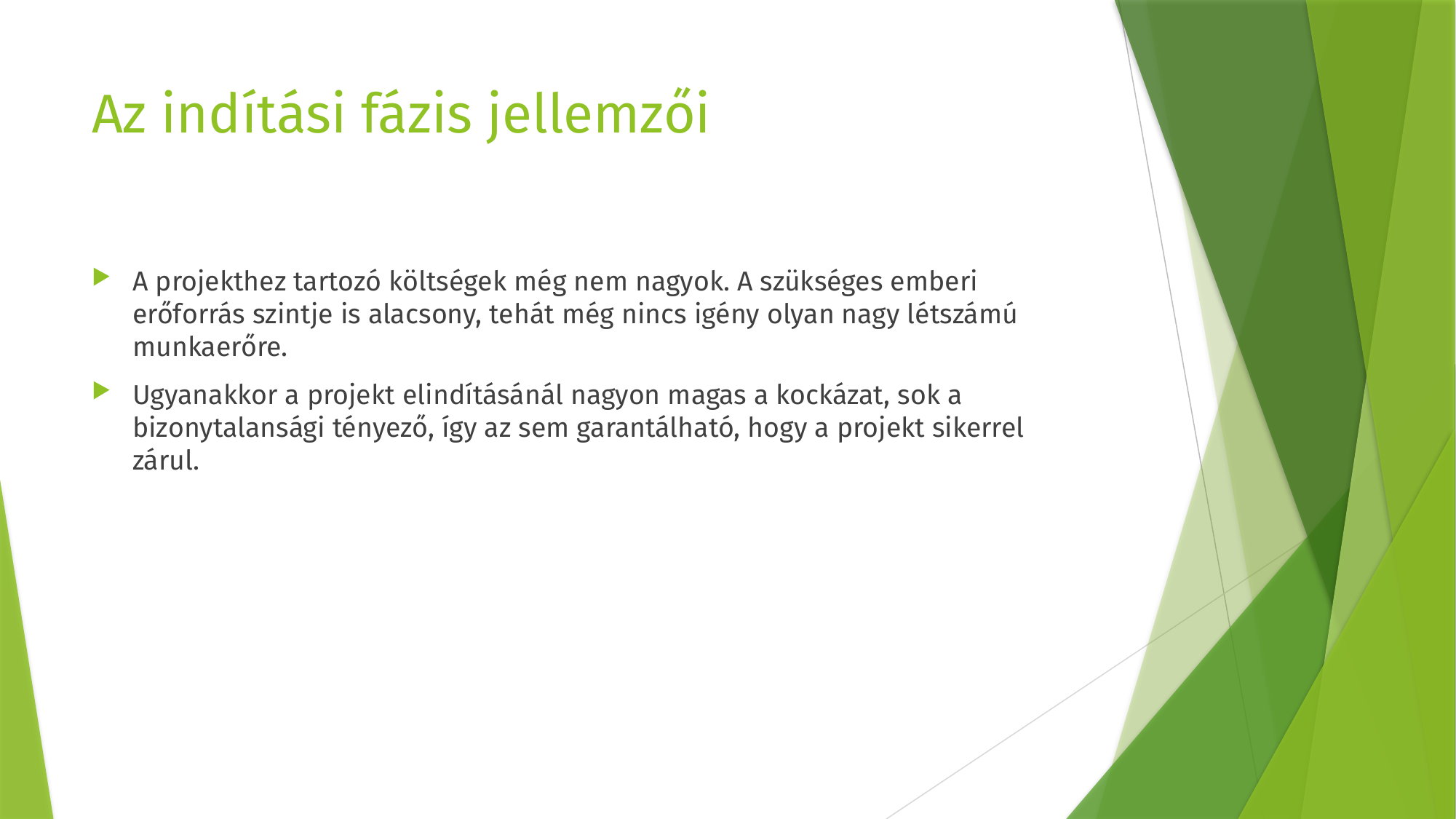

# Az indítási fázis jellemzői
A projekthez tartozó költségek még nem nagyok. A szükséges emberi erőforrás szintje is alacsony, tehát még nincs igény olyan nagy létszámú munkaerőre.
Ugyanakkor a projekt elindításánál nagyon magas a kockázat, sok a bizonytalansági tényező, így az sem garantálható, hogy a projekt sikerrel zárul.